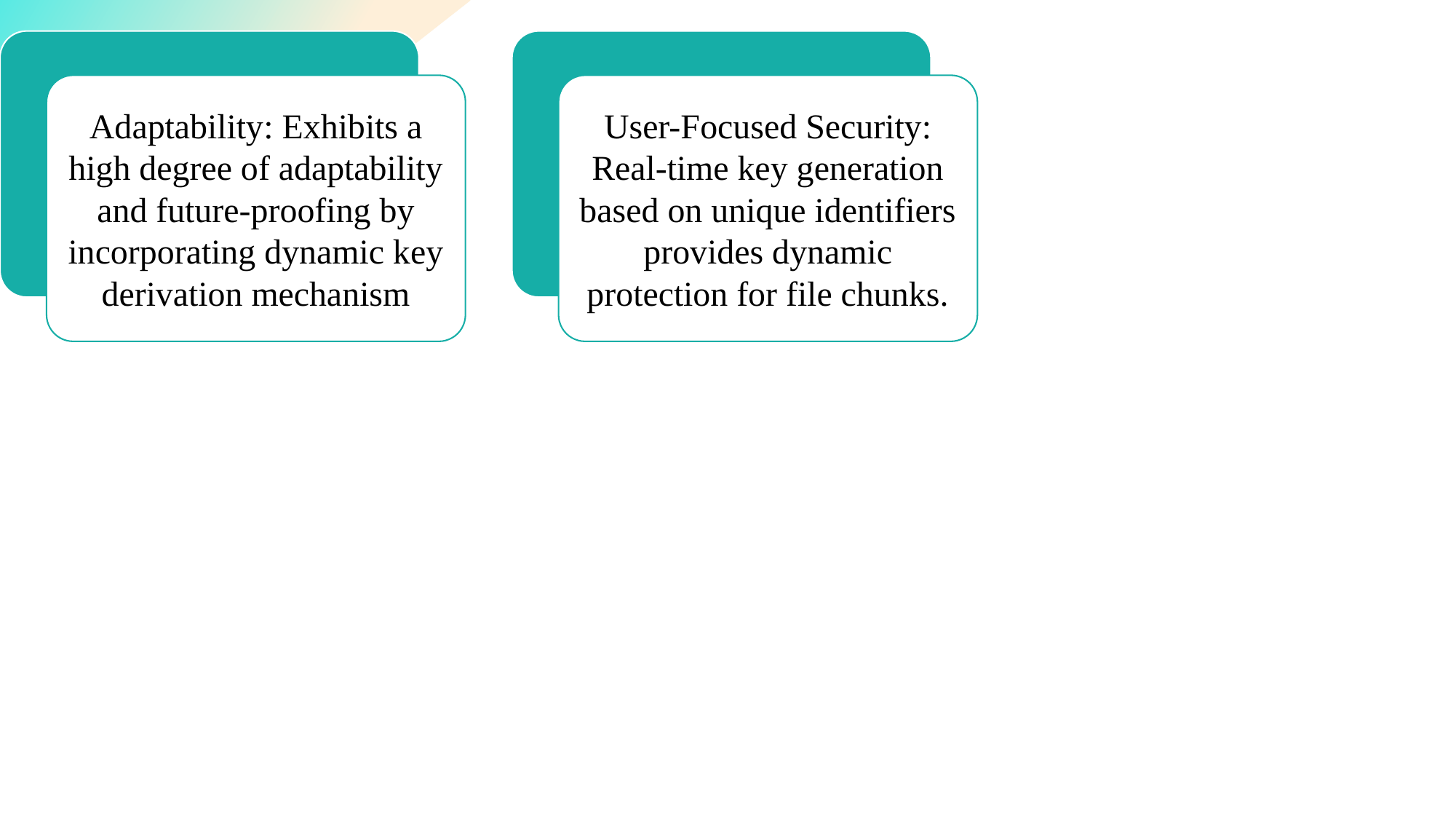

11. Conclusion
Adaptability: Exhibits a high degree of adaptability and future-proofing by incorporating dynamic key derivation mechanism
User-Focused Security: Real-time key generation based on unique identifiers provides dynamic protection for file chunks.